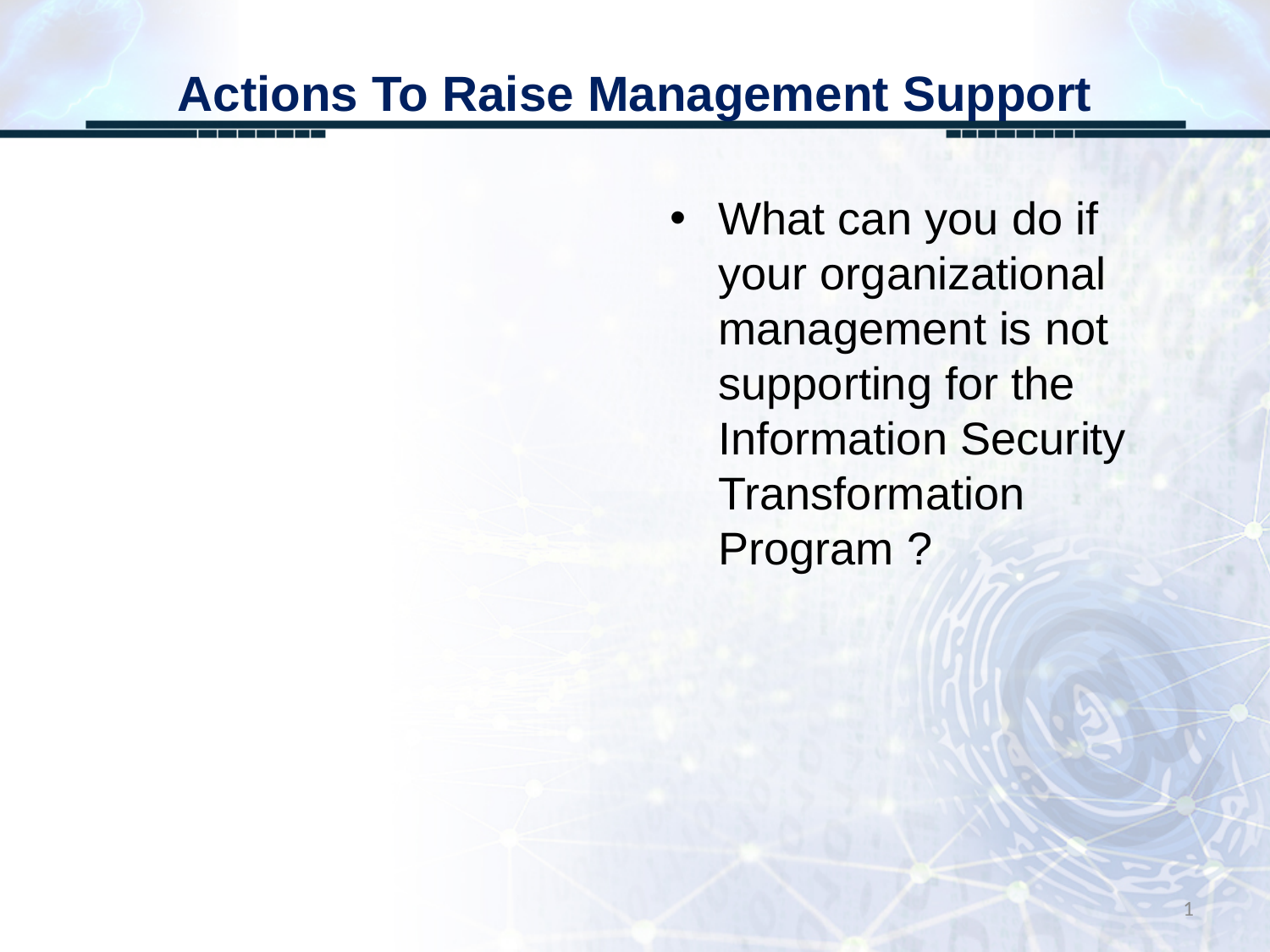

# Actions To Raise Management Support
What can you do if your organizational management is not supporting for the Information Security Transformation Program ?

1